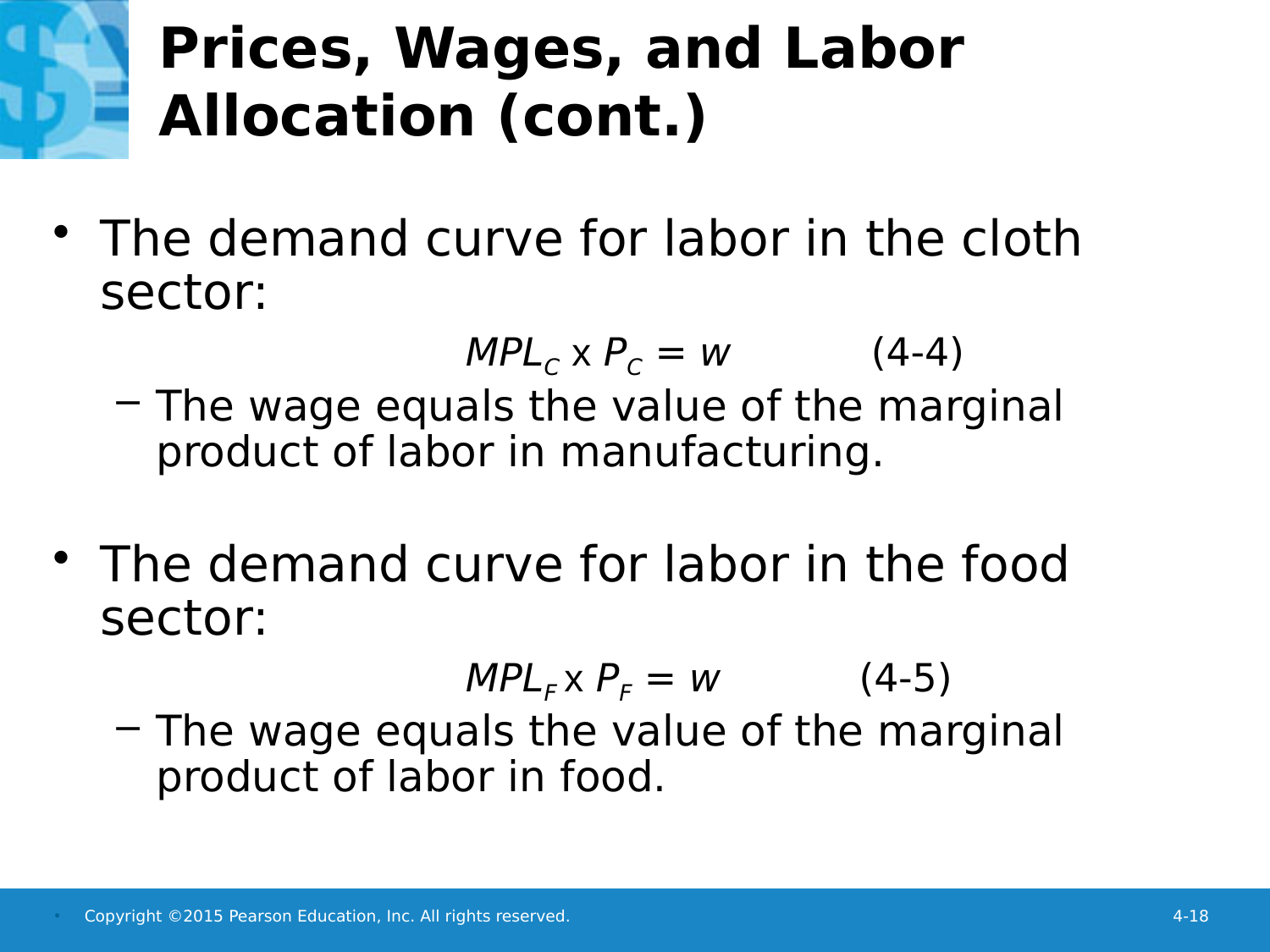

# Prices, Wages, and Labor Allocation (cont.)
The demand curve for labor in the cloth sector:
			MPLC x PC = w	  (4-4)
The wage equals the value of the marginal product of labor in manufacturing.

The demand curve for labor in the food sector:
			MPLF x PF = w	 (4-5)
The wage equals the value of the marginal product of labor in food.